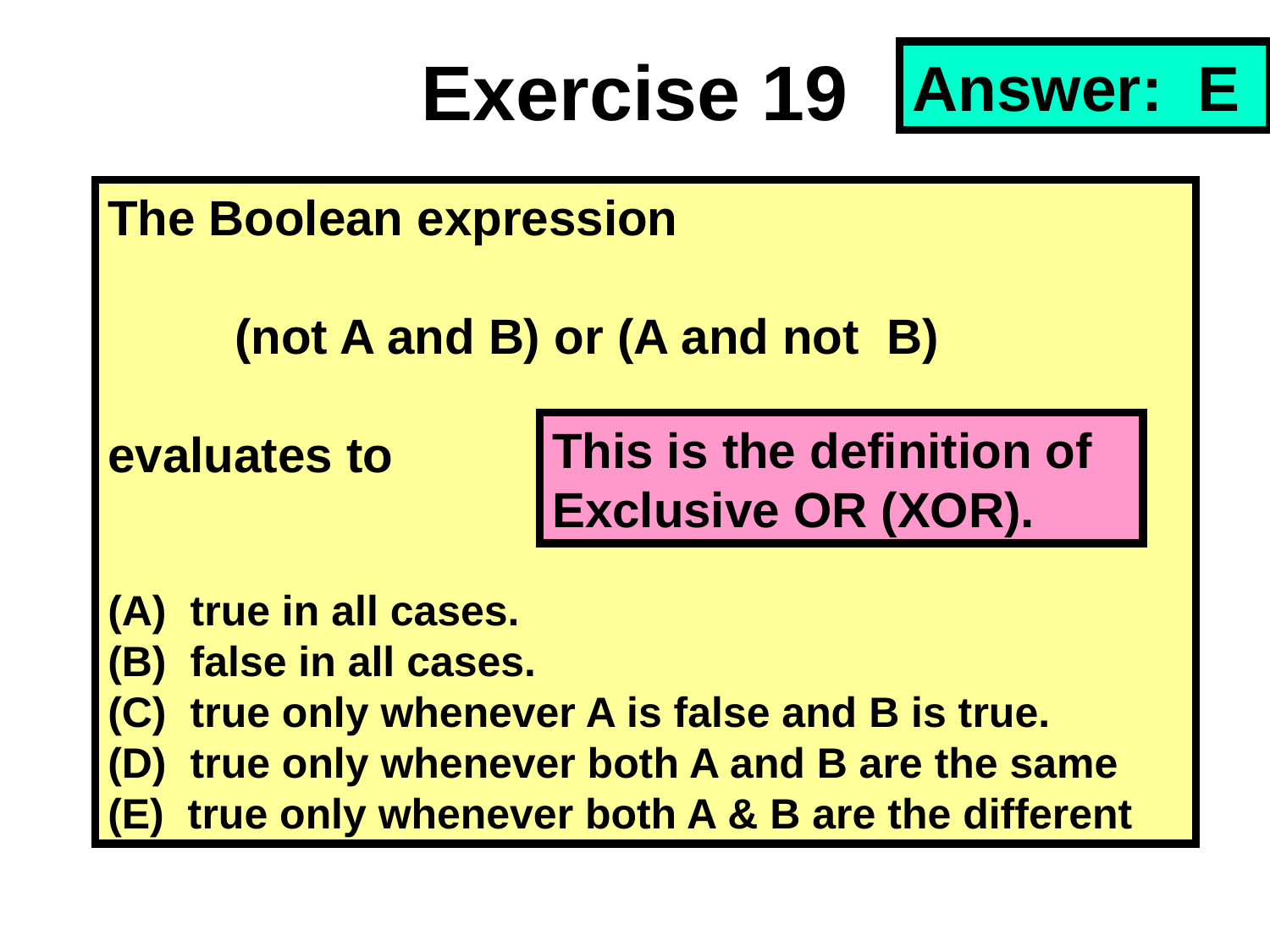

Exercise 19
Answer:  E
The Boolean expression

	(not A and B) or (A and not  B)

evaluates to

(A)  true in all cases.
(B)  false in all cases.
(C)  true only whenever A is false and B is true.
(D)  true only whenever both A and B are the same
(E)  true only whenever both A & B are the different
This is the definition of Exclusive OR (XOR).